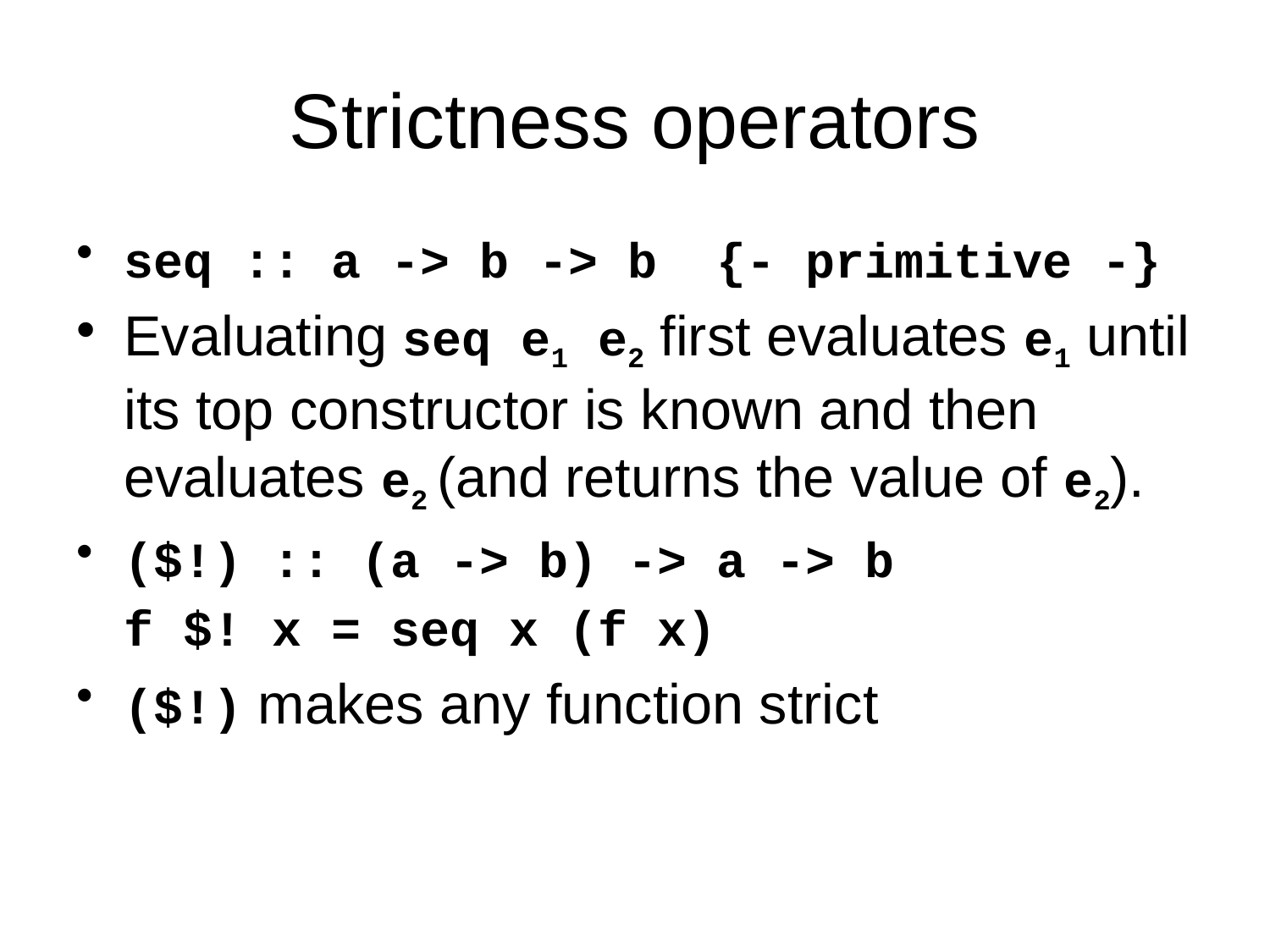

# Strictness operators
seq :: a -> b -> b  {- primitive -}
Evaluating seq e1 e2 first evaluates e1 until its top constructor is known and then evaluates e2 (and returns the value of e2).
($!) :: (a -> b) -> a -> b
	f $! x = seq x (f x)
($!) makes any function strict